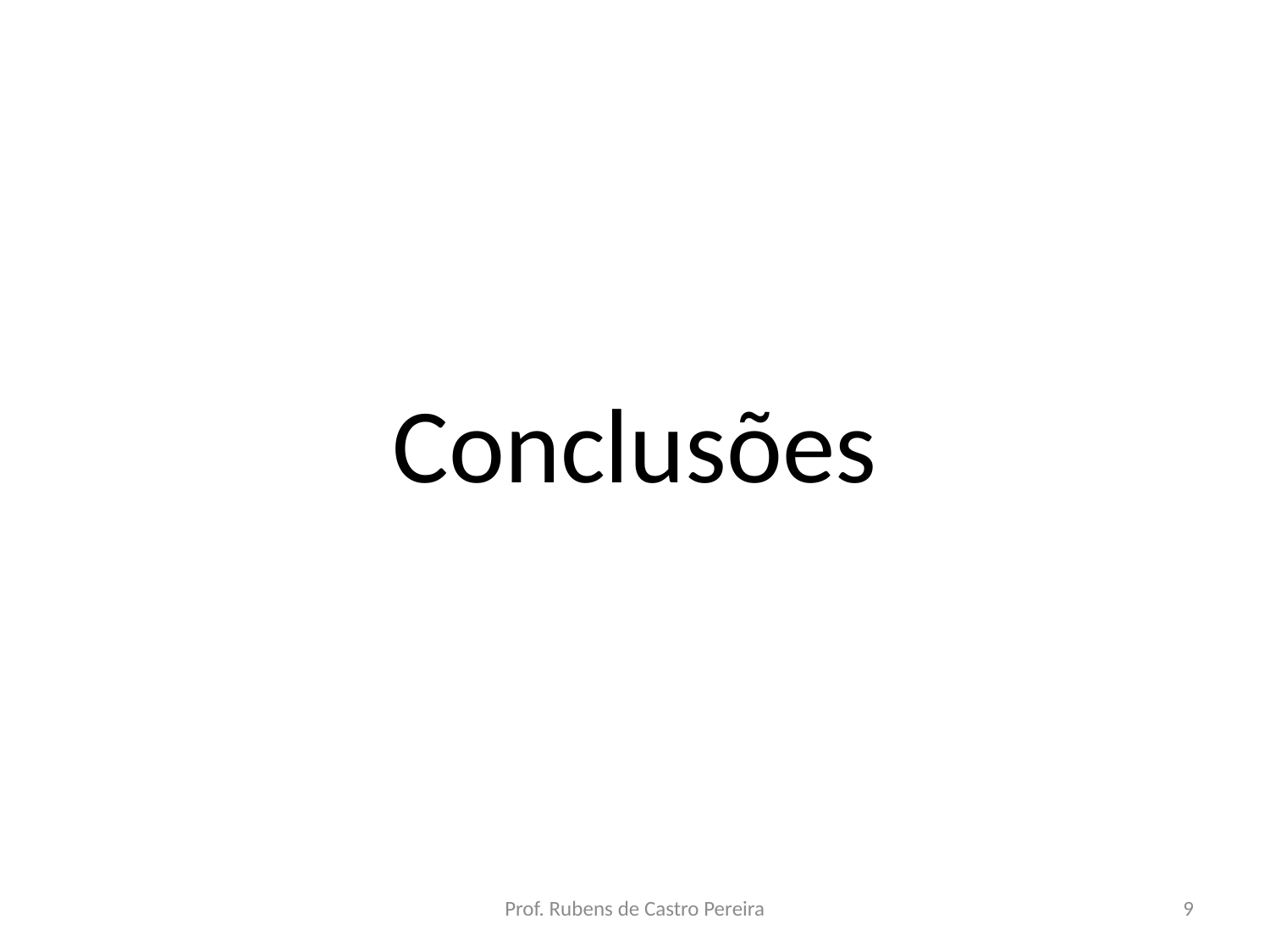

#

Conclusões
Prof. Rubens de Castro Pereira
9